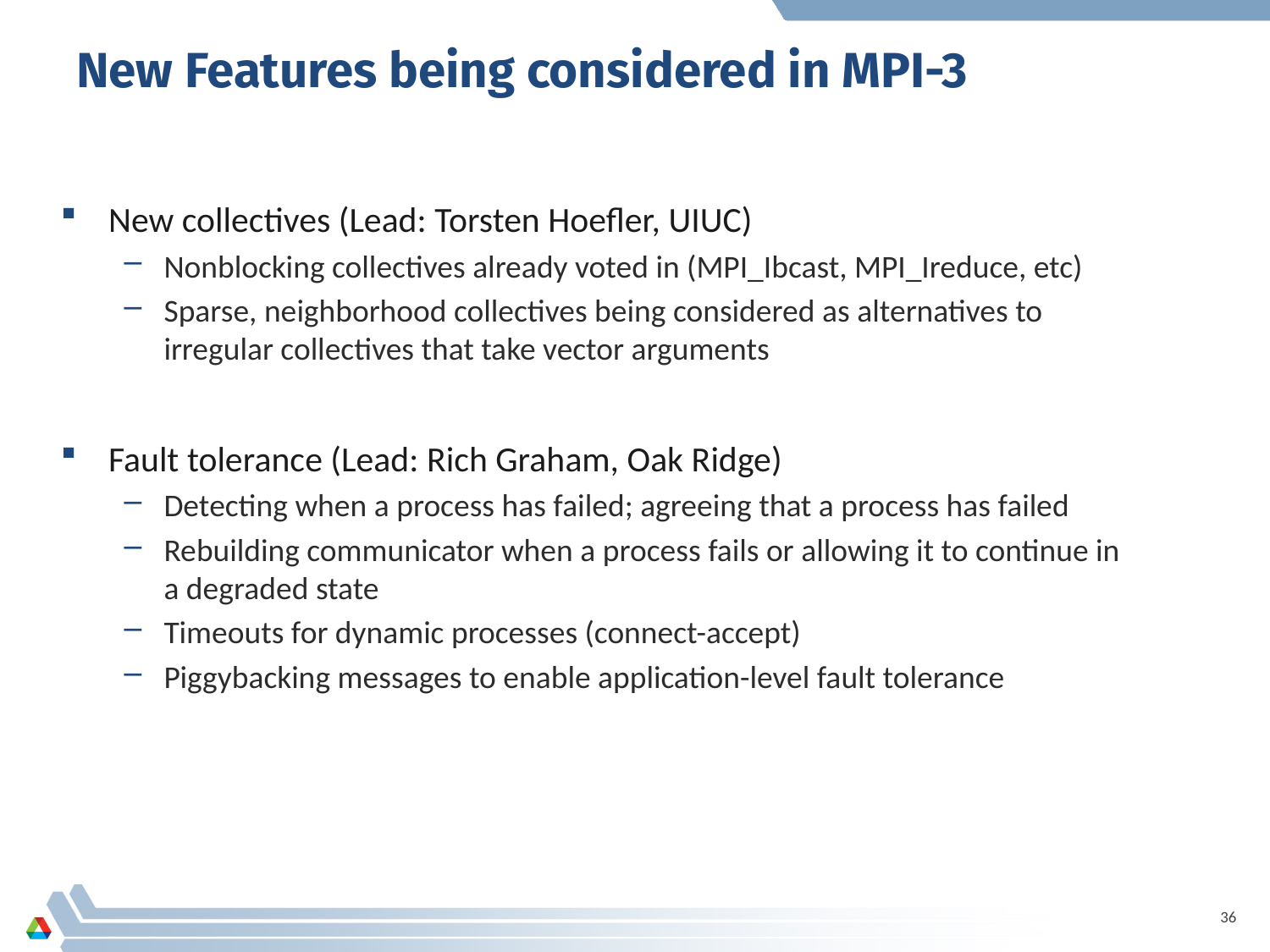

New Features being considered in MPI-3
New collectives (Lead: Torsten Hoefler, UIUC)
Nonblocking collectives already voted in (MPI_Ibcast, MPI_Ireduce, etc)
Sparse, neighborhood collectives being considered as alternatives to irregular collectives that take vector arguments

Fault tolerance (Lead: Rich Graham, Oak Ridge)
Detecting when a process has failed; agreeing that a process has failed
Rebuilding communicator when a process fails or allowing it to continue in a degraded state
Timeouts for dynamic processes (connect-accept)
Piggybacking messages to enable application-level fault tolerance
36